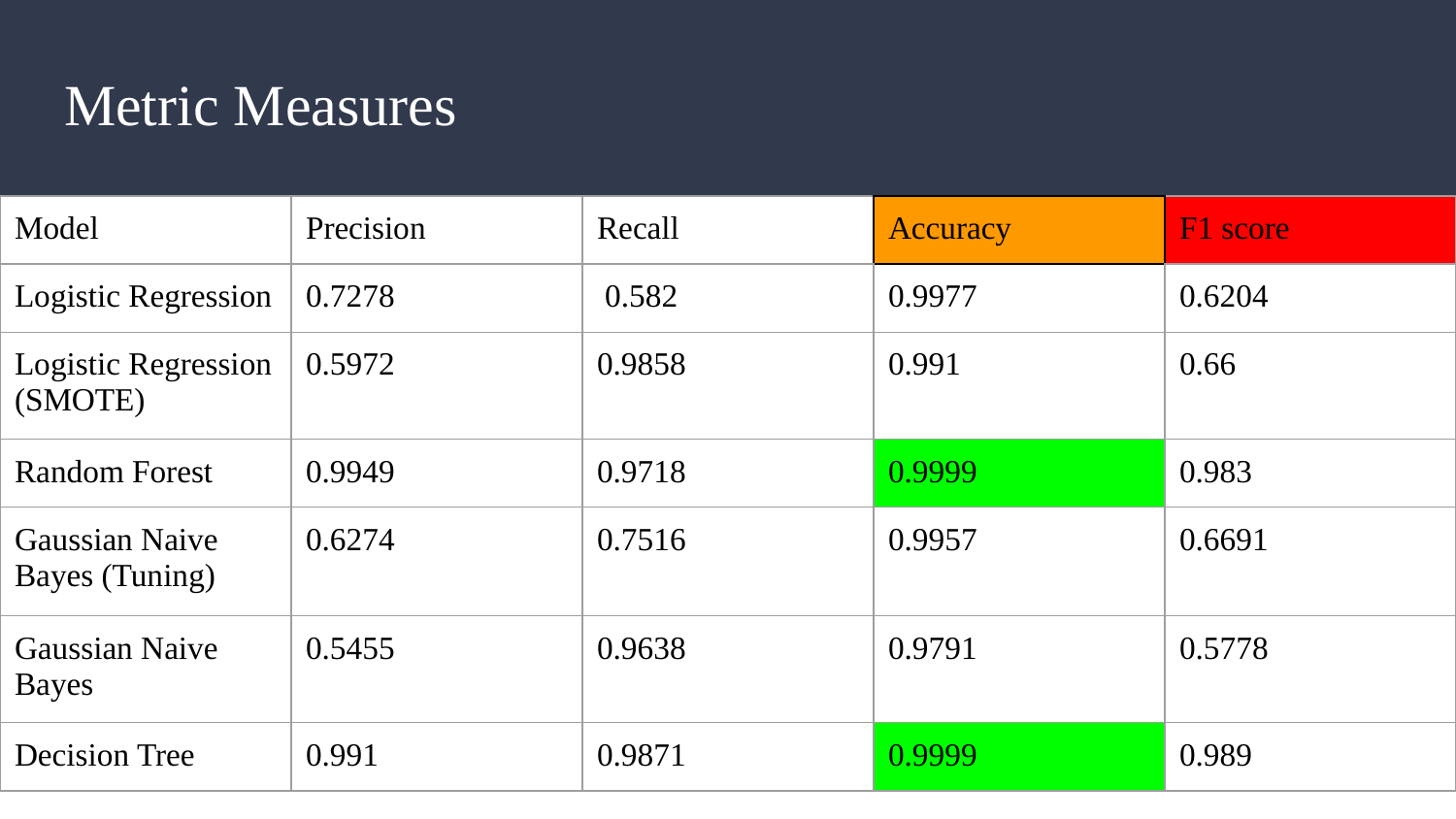

# Metric Measures
| Model | Precision | Recall | Accuracy | F1 score |
| --- | --- | --- | --- | --- |
| Logistic Regression | 0.7278 | 0.582 | 0.9977 | 0.6204 |
| Logistic Regression (SMOTE) | 0.5972 | 0.9858 | 0.991 | 0.66 |
| Random Forest | 0.9949 | 0.9718 | 0.9999 | 0.983 |
| Gaussian Naive Bayes (Tuning) | 0.6274 | 0.7516 | 0.9957 | 0.6691 |
| Gaussian Naive Bayes | 0.5455 | 0.9638 | 0.9791 | 0.5778 |
| Decision Tree | 0.991 | 0.9871 | 0.9999 | 0.989 |